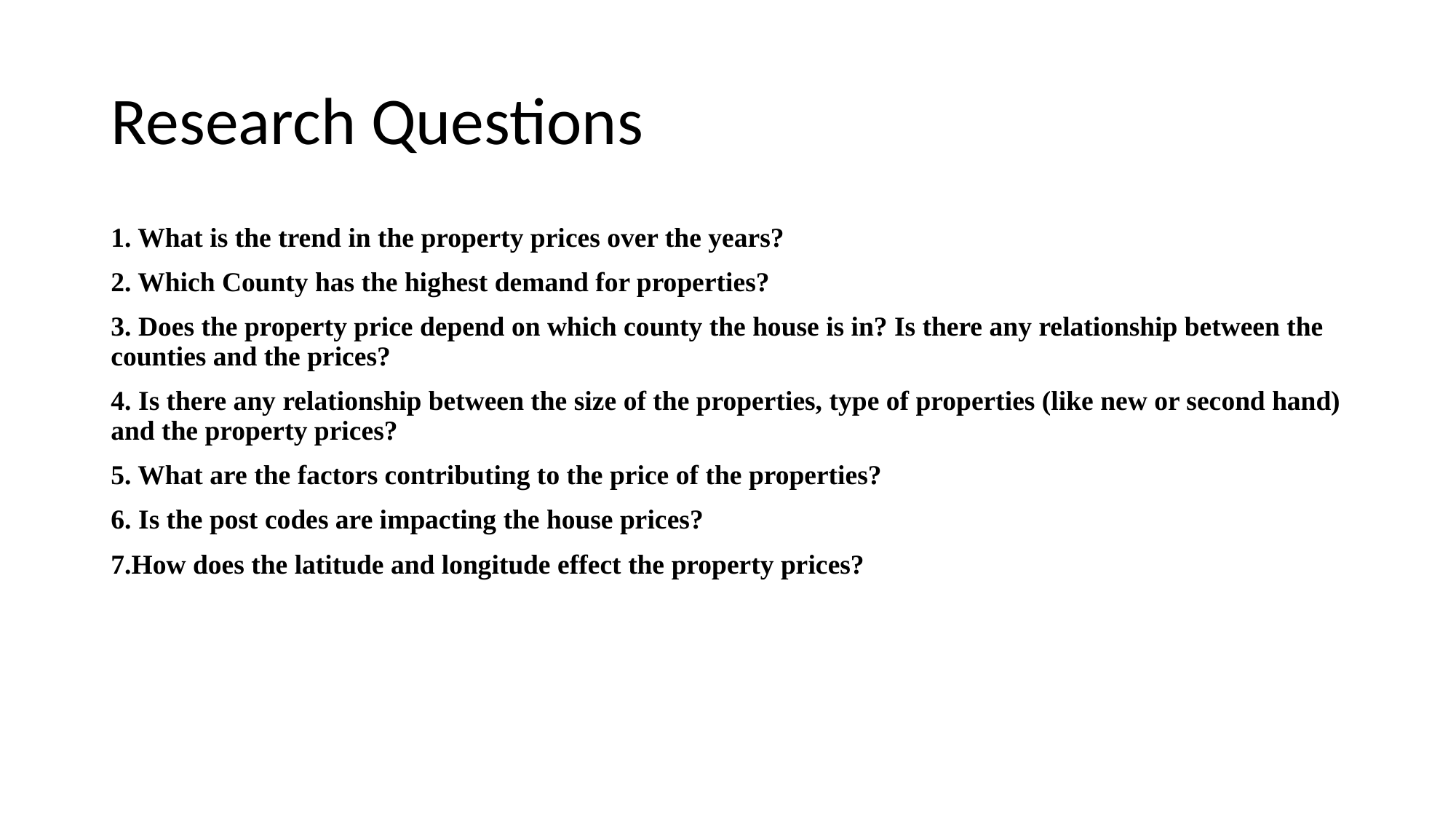

# Research Questions
1. What is the trend in the property prices over the years?
2. Which County has the highest demand for properties?
3. Does the property price depend on which county the house is in? Is there any relationship between the counties and the prices?
4. Is there any relationship between the size of the properties, type of properties (like new or second hand) and the property prices?
5. What are the factors contributing to the price of the properties?
6. Is the post codes are impacting the house prices?
7.How does the latitude and longitude effect the property prices?